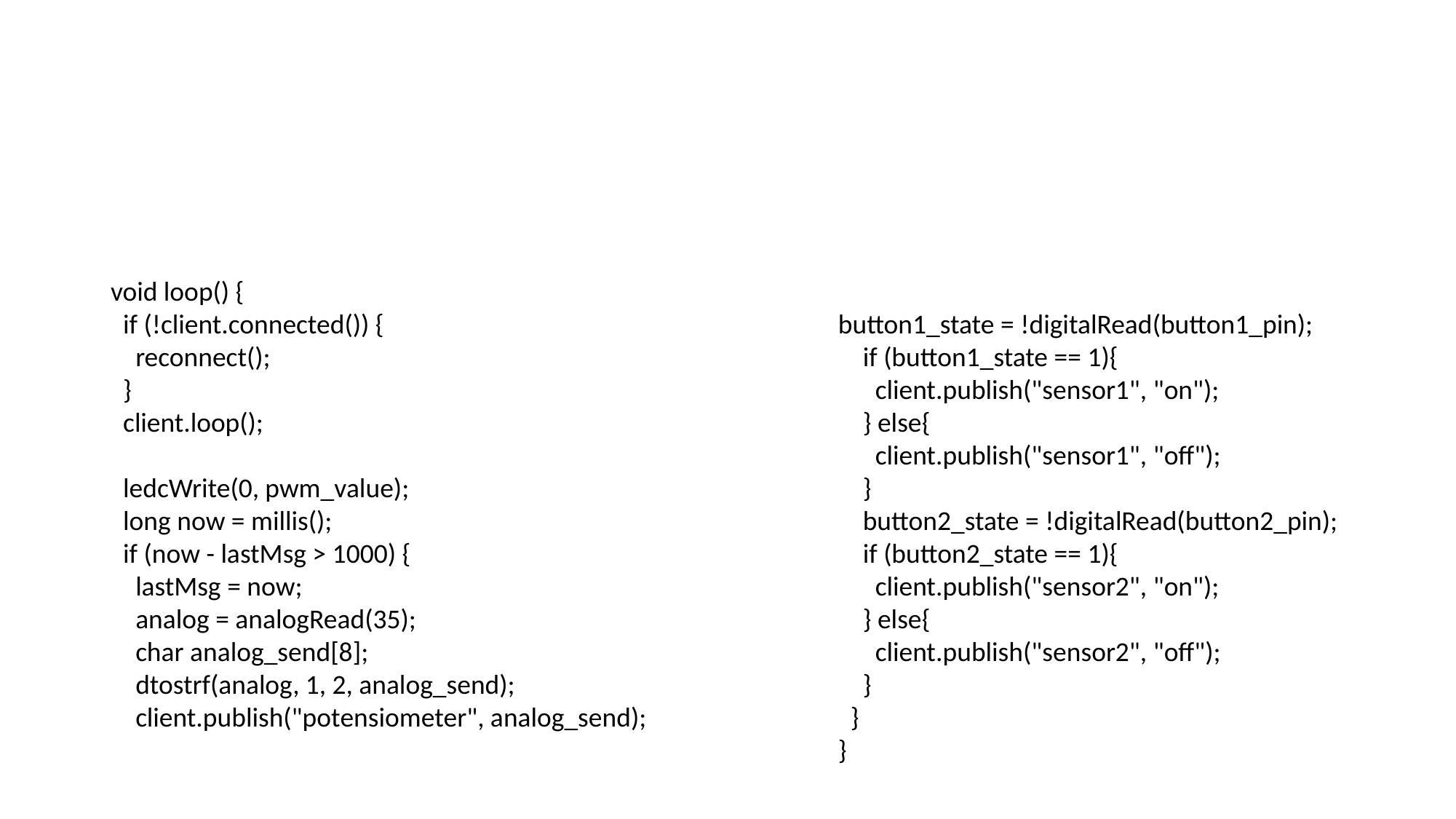

#
void loop() {
  if (!client.connected()) {
    reconnect();
  }
  client.loop();

  ledcWrite(0, pwm_value);
  long now = millis();
  if (now - lastMsg > 1000) {
    lastMsg = now;
    analog = analogRead(35);
    char analog_send[8];
    dtostrf(analog, 1, 2, analog_send);
    client.publish("potensiometer", analog_send);

button1_state = !digitalRead(button1_pin);
    if (button1_state == 1){
      client.publish("sensor1", "on");
    } else{
      client.publish("sensor1", "off");
    }
    button2_state = !digitalRead(button2_pin);
    if (button2_state == 1){
      client.publish("sensor2", "on");
    } else{
      client.publish("sensor2", "off");
    }
  }
}